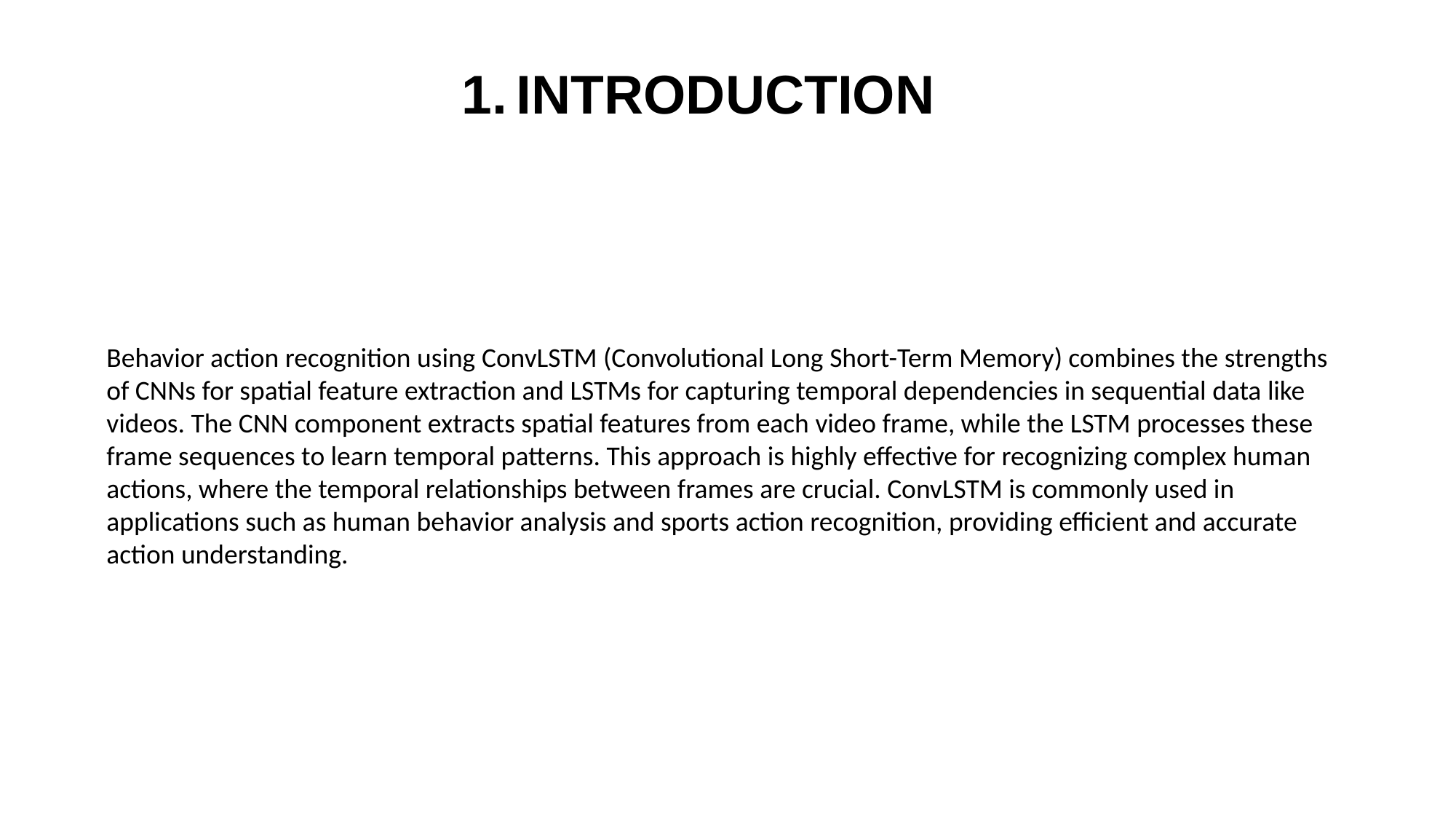

# INTRODUCTION
Behavior action recognition using ConvLSTM (Convolutional Long Short-Term Memory) combines the strengths of CNNs for spatial feature extraction and LSTMs for capturing temporal dependencies in sequential data like videos. The CNN component extracts spatial features from each video frame, while the LSTM processes these frame sequences to learn temporal patterns. This approach is highly effective for recognizing complex human actions, where the temporal relationships between frames are crucial. ConvLSTM is commonly used in applications such as human behavior analysis and sports action recognition, providing efficient and accurate action understanding.